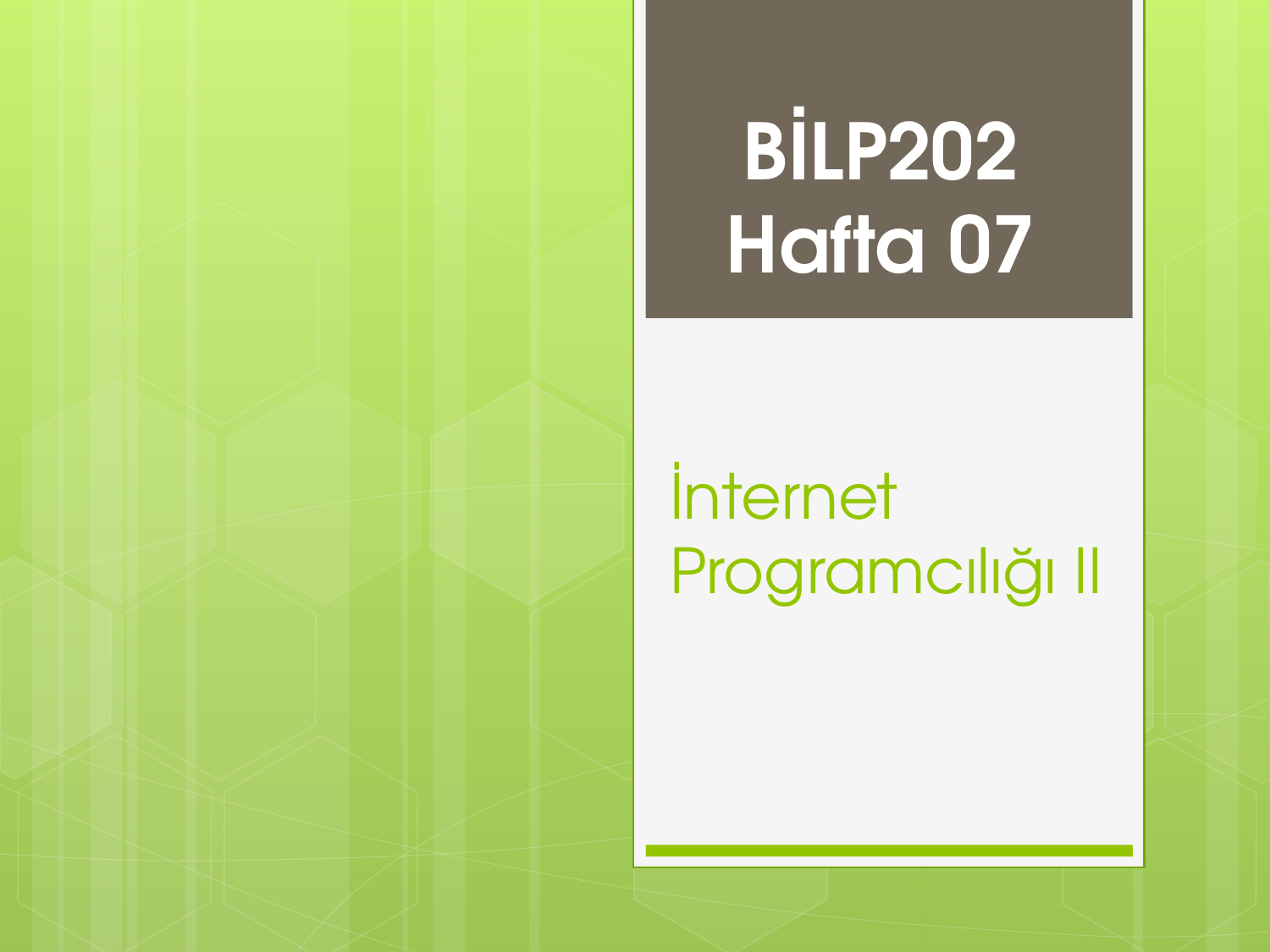

BİLP202
Hafta 07
# İnternet Programcılığı II